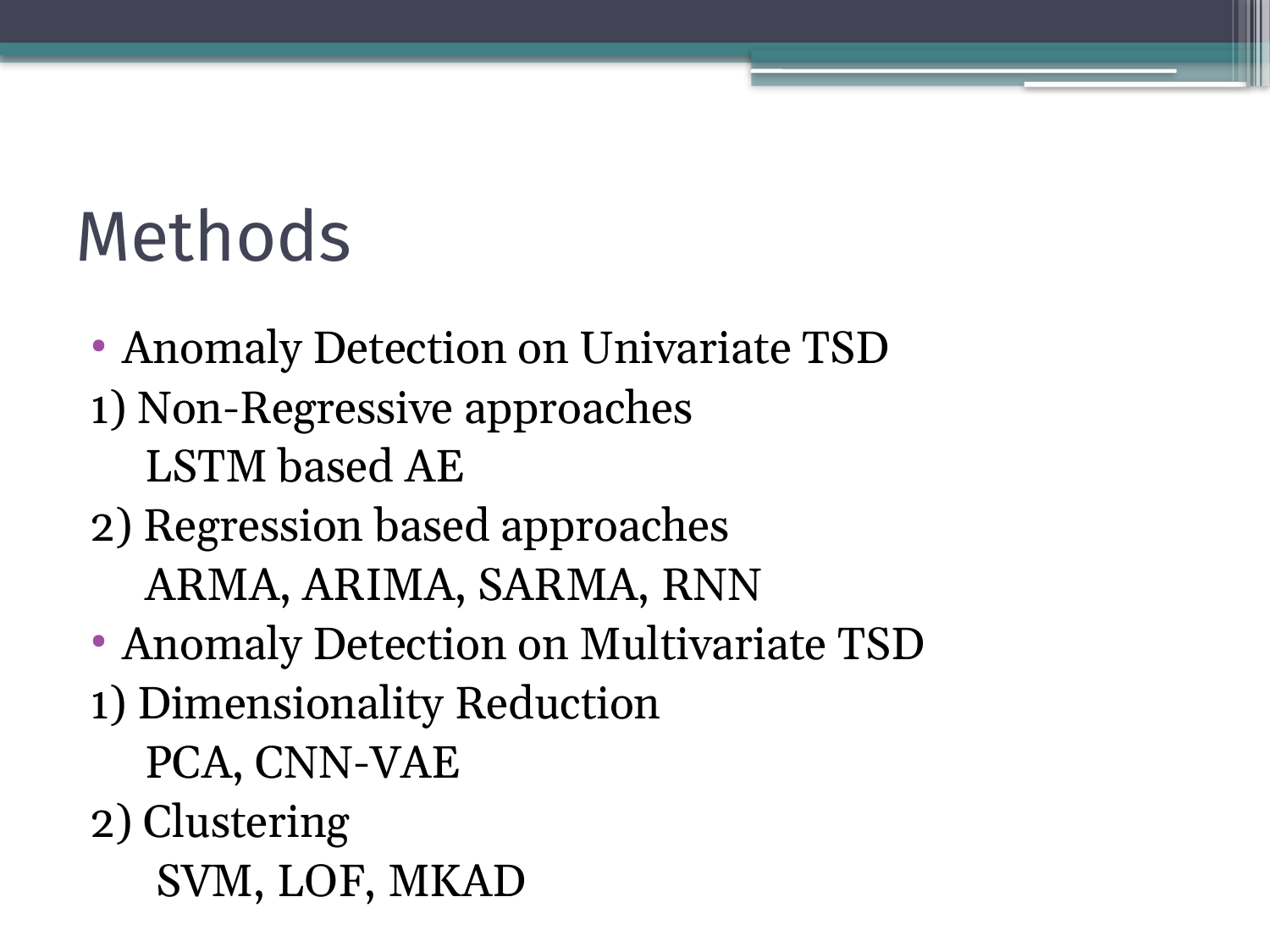

# Methods
Anomaly Detection on Univariate TSD
1) Non-Regressive approaches
     LSTM based AE
2) Regression based approaches
     ARMA, ARIMA, SARMA, RNN
Anomaly Detection on Multivariate TSD
1) Dimensionality Reduction
     PCA, CNN-VAE
2) Clustering
      SVM, LOF, MKAD